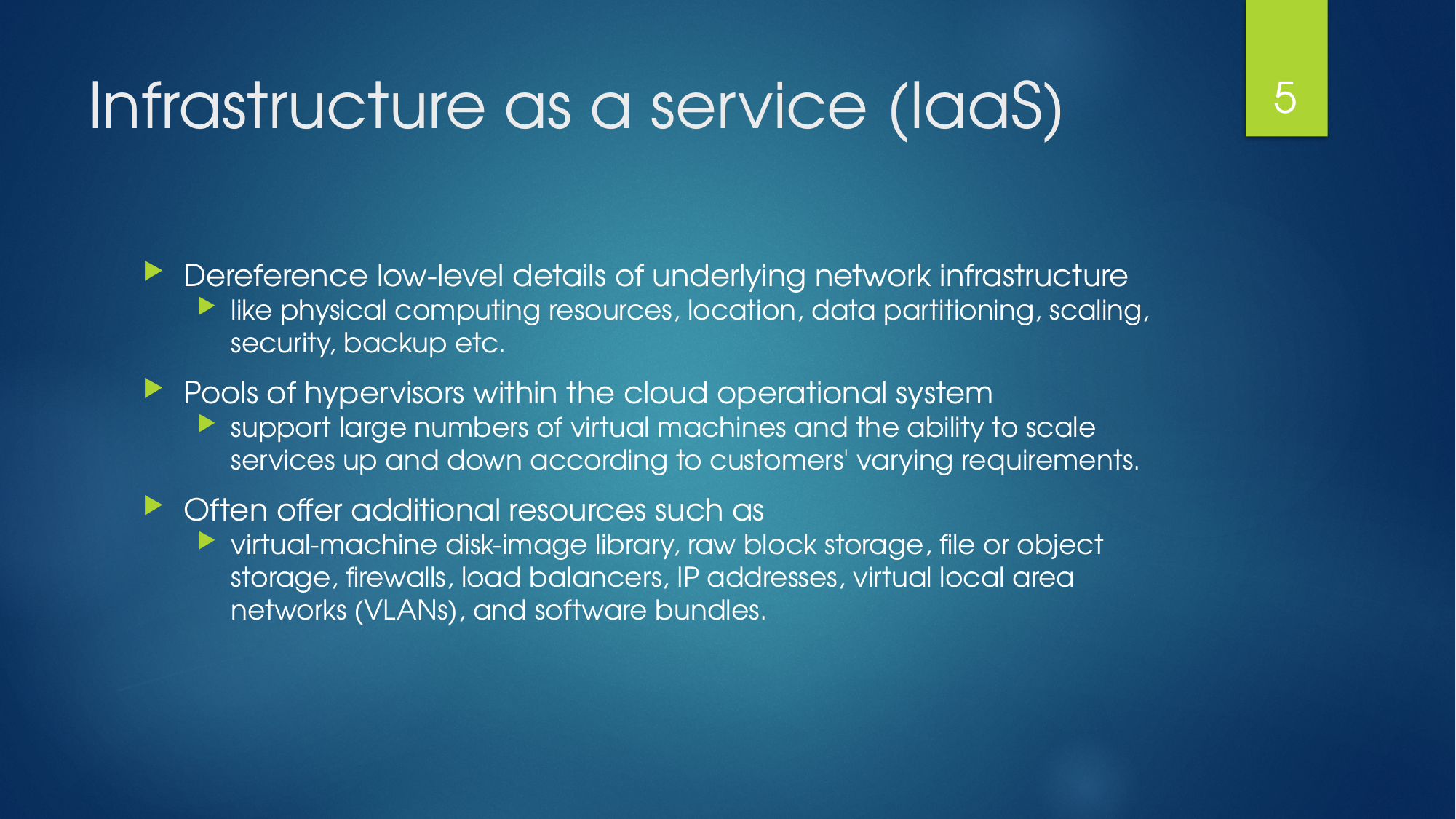

5
# Infrastructure as a service (IaaS)
Dereference low-level details of underlying network infrastructure
like physical computing resources, location, data partitioning, scaling, security, backup etc.
Pools of hypervisors within the cloud operational system
support large numbers of virtual machines and the ability to scale services up and down according to customers' varying requirements.
Often offer additional resources such as
virtual-machine disk-image library, raw block storage, file or object storage, firewalls, load balancers, IP addresses, virtual local area networks (VLANs), and software bundles.